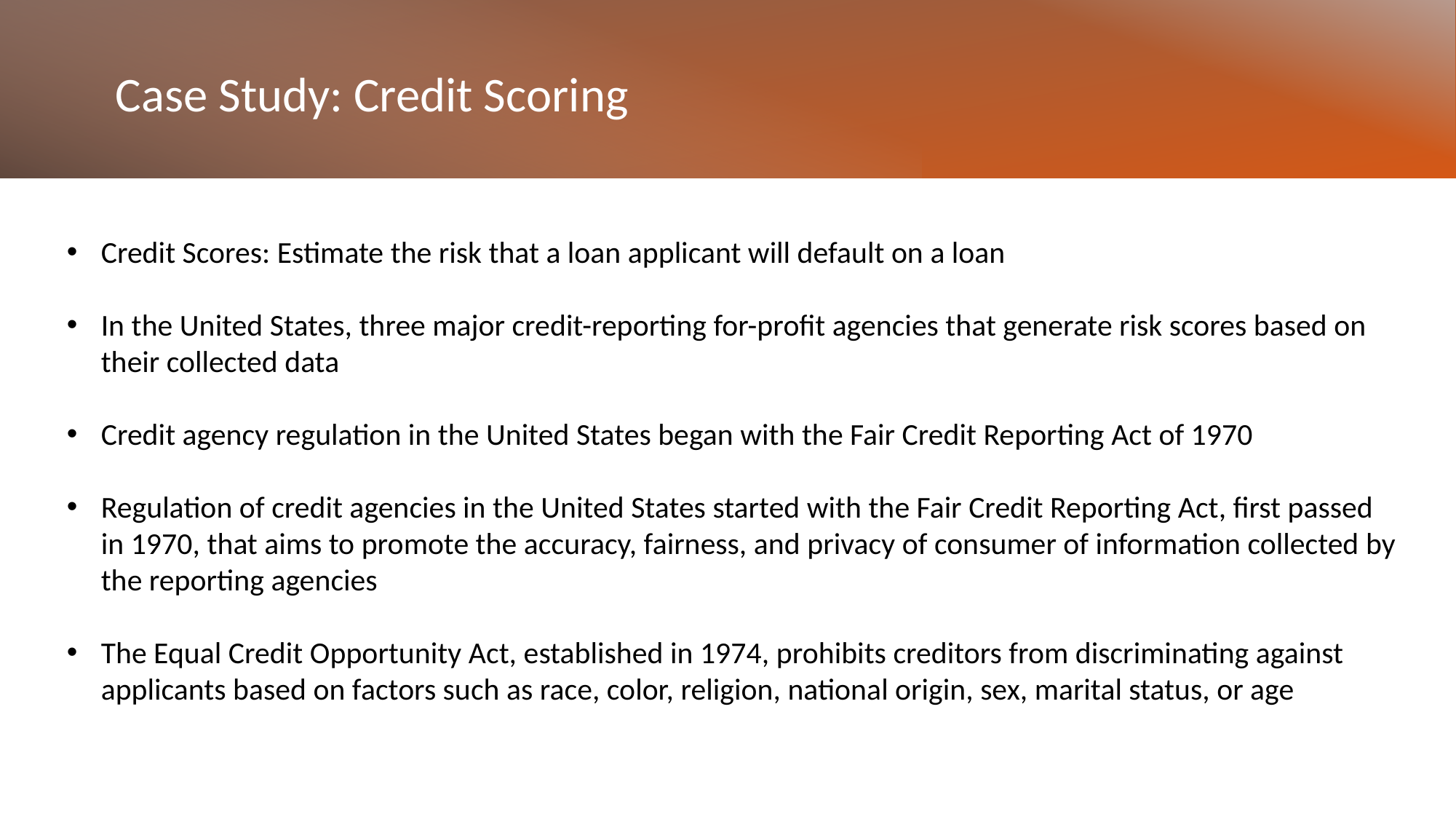

# Case Study: Credit Scoring
Credit Scores: Estimate the risk that a loan applicant will default on a loan

In the United States, three major credit-reporting for-profit agencies that generate risk scores based on their collected data

Credit agency regulation in the United States began with the Fair Credit Reporting Act of 1970

Regulation of credit agencies in the United States started with the Fair Credit Reporting Act, first passed in 1970, that aims to promote the accuracy, fairness, and privacy of consumer of information collected by the reporting agencies

The Equal Credit Opportunity Act, established in 1974, prohibits creditors from discriminating against applicants based on factors such as race, color, religion, national origin, sex, marital status, or age